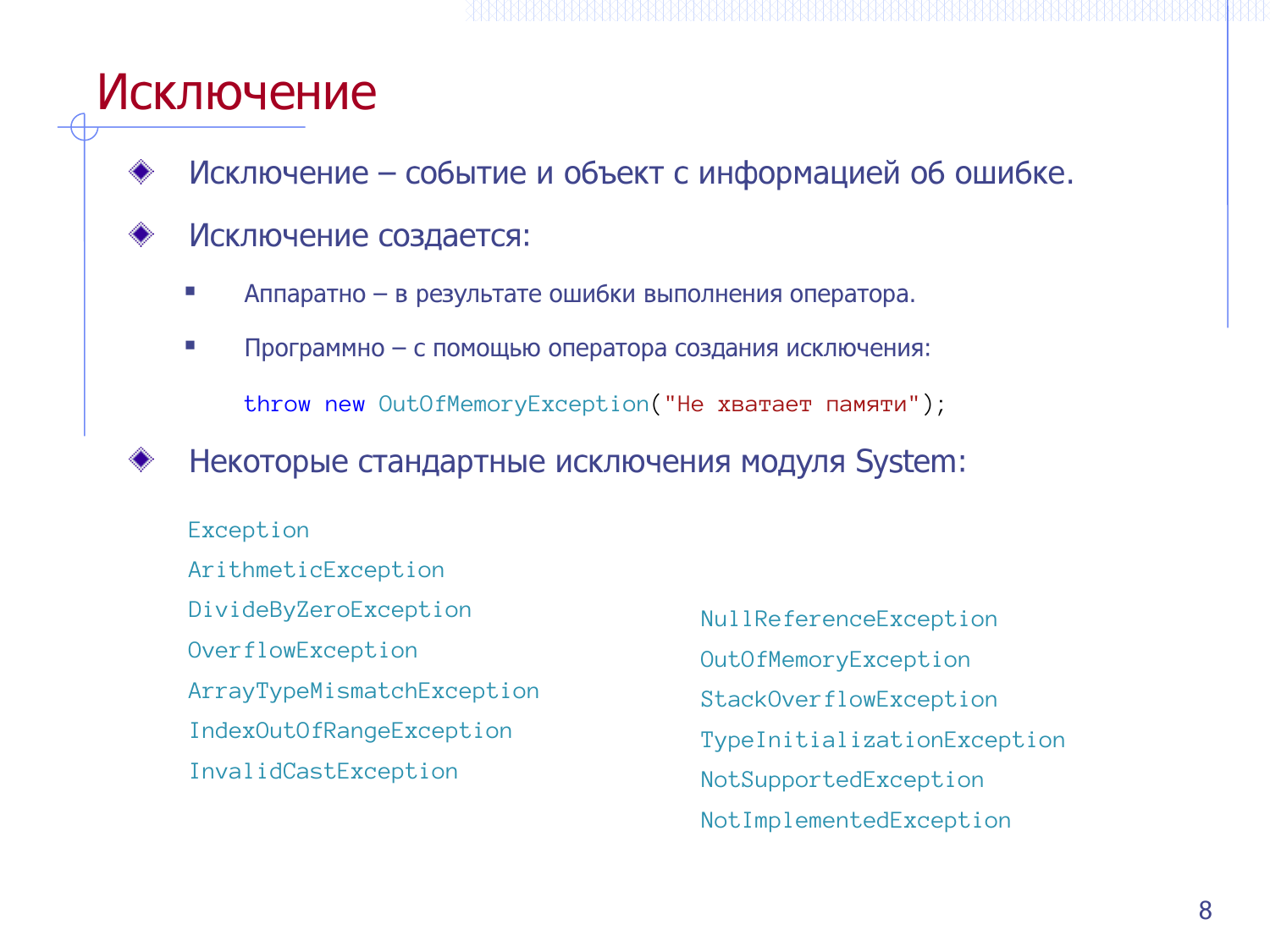

# Исключение
Исключение – событие и объект с информацией об ошибке.
Исключение создается:
Аппаратно – в результате ошибки выполнения оператора.
Программно – с помощью оператора создания исключения:
throw new OutOfMemoryException("Не хватает памяти");
Некоторые стандартные исключения модуля System:
Exception
ArithmeticException
DivideByZeroException
OverflowException
ArrayTypeMismatchException
IndexOutOfRangeException
InvalidCastException

NullReferenceException
OutOfMemoryException
StackOverflowException
TypeInitializationException
NotSupportedException
NotImplementedException
8